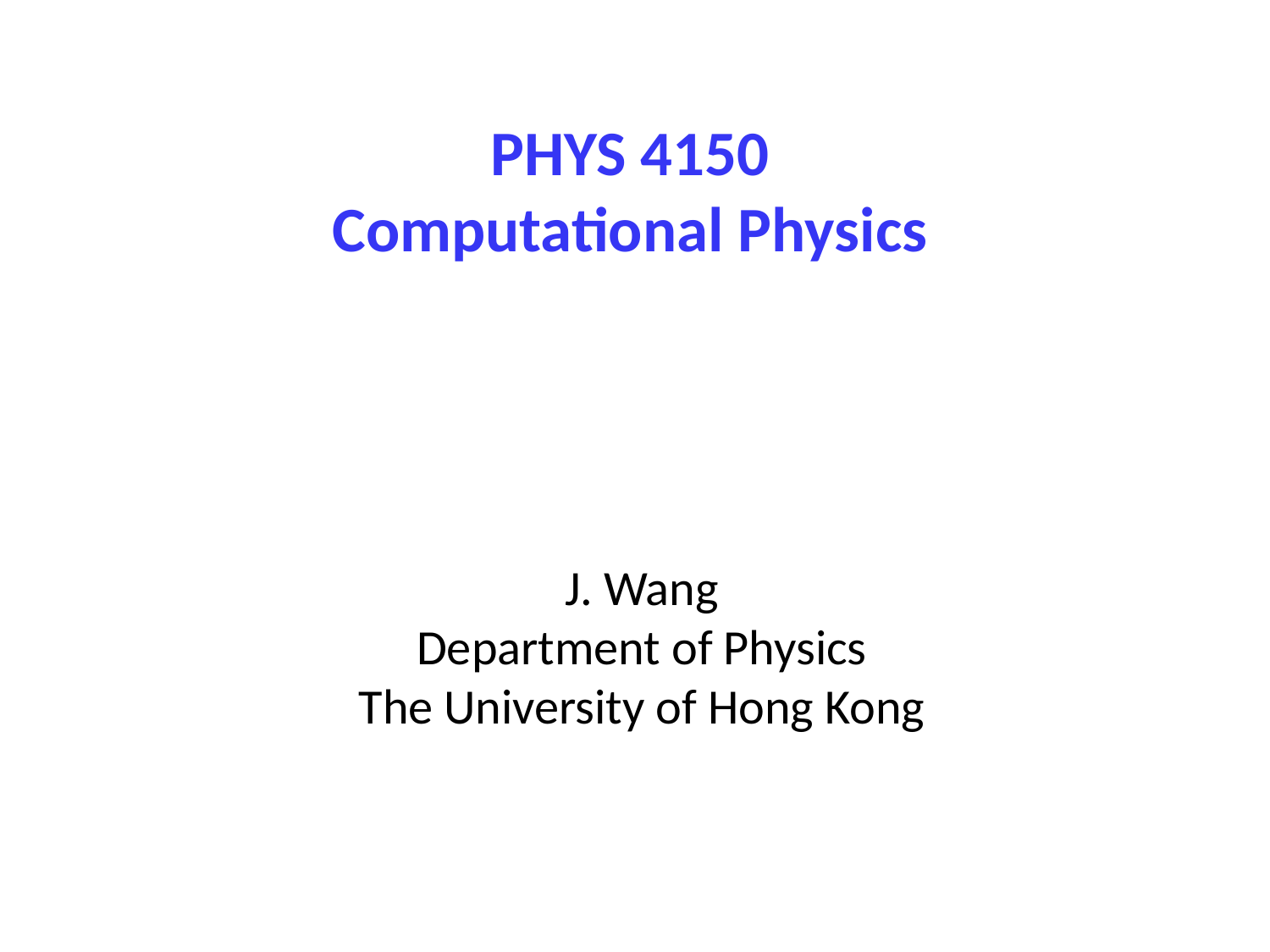

PHYS 4150
Computational Physics

J. Wang
Department of Physics
The University of Hong Kong